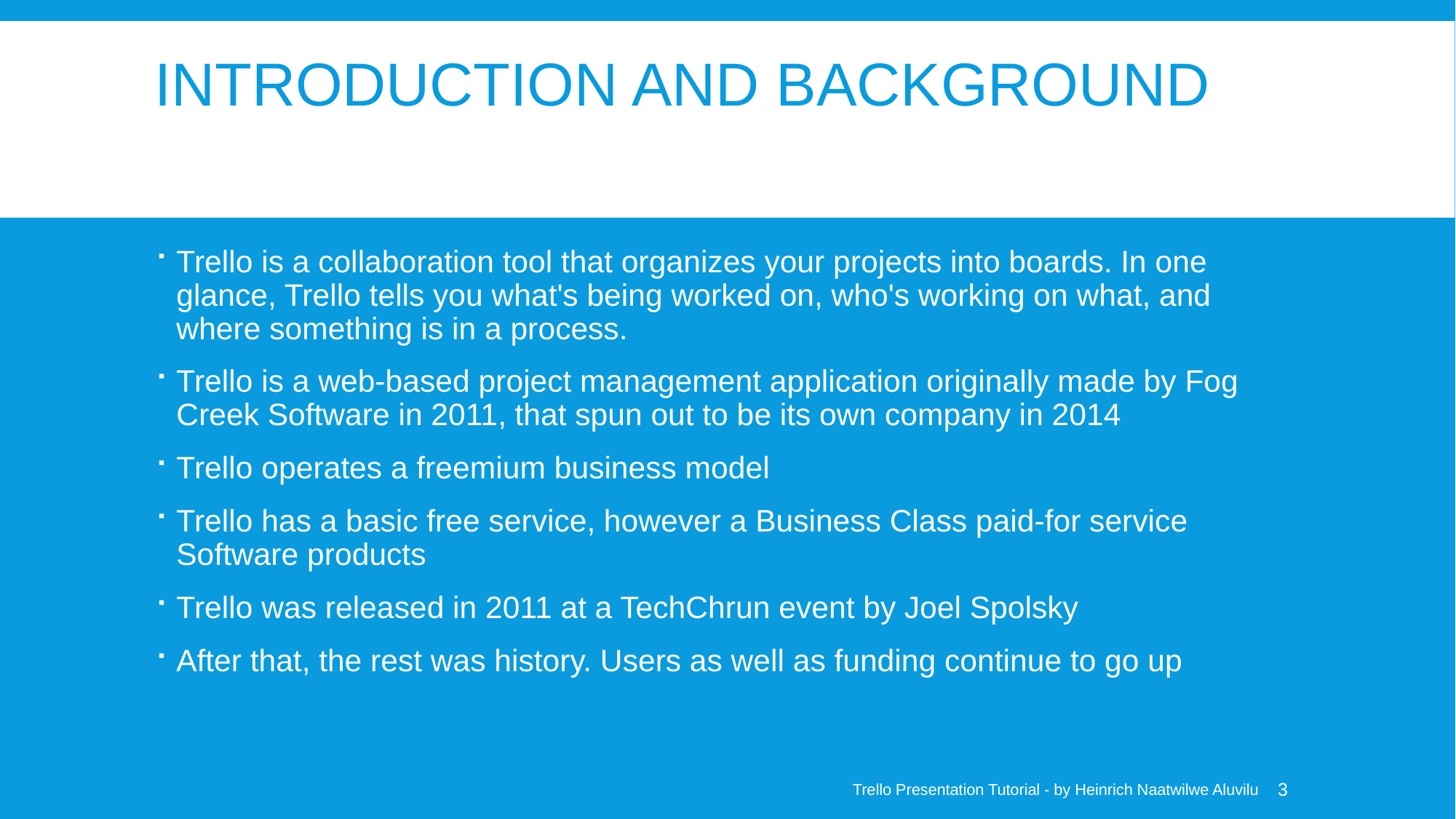

# INTRODUCTION AND BACKGROUND
Trello is a collaboration tool that organizes your projects into boards. In one glance, Trello tells you what's being worked on, who's working on what, and where something is in a process.
Trello is a web-based project management application originally made by Fog Creek Software in 2011, that spun out to be its own company in 2014
Trello operates a freemium business model
Trello has a basic free service, however a Business Class paid-for service Software products
Trello was released in 2011 at a TechChrun event by Joel Spolsky
After that, the rest was history. Users as well as funding continue to go up

Trello Presentation Tutorial - by Heinrich Naatwilwe Aluvilu
3